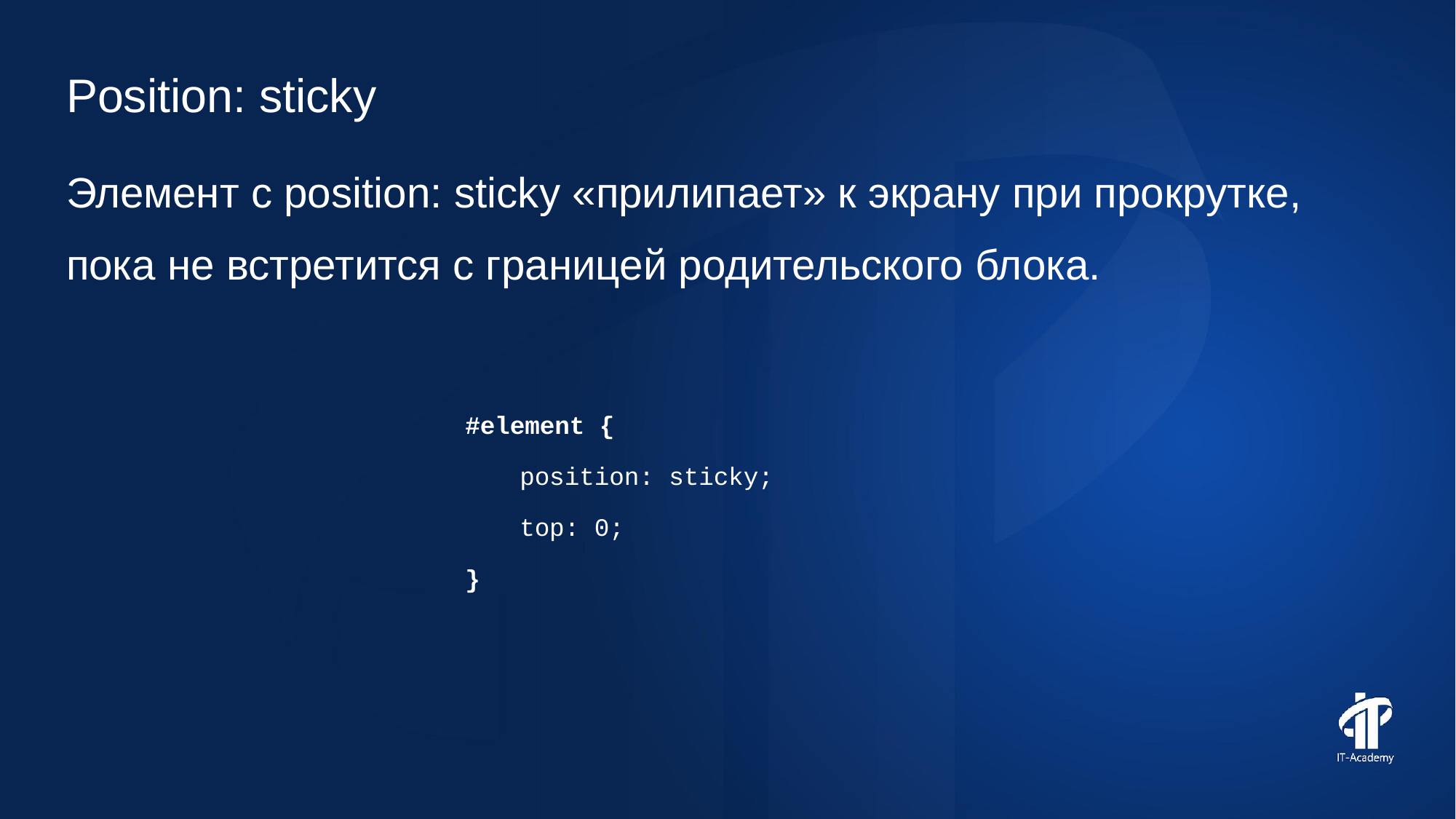

Position: sticky
Элемент с position: sticky «прилипает» к экрану при прокрутке, пока не встретится с границей родительского блока.
#element {
position: sticky;
top: 0;
}